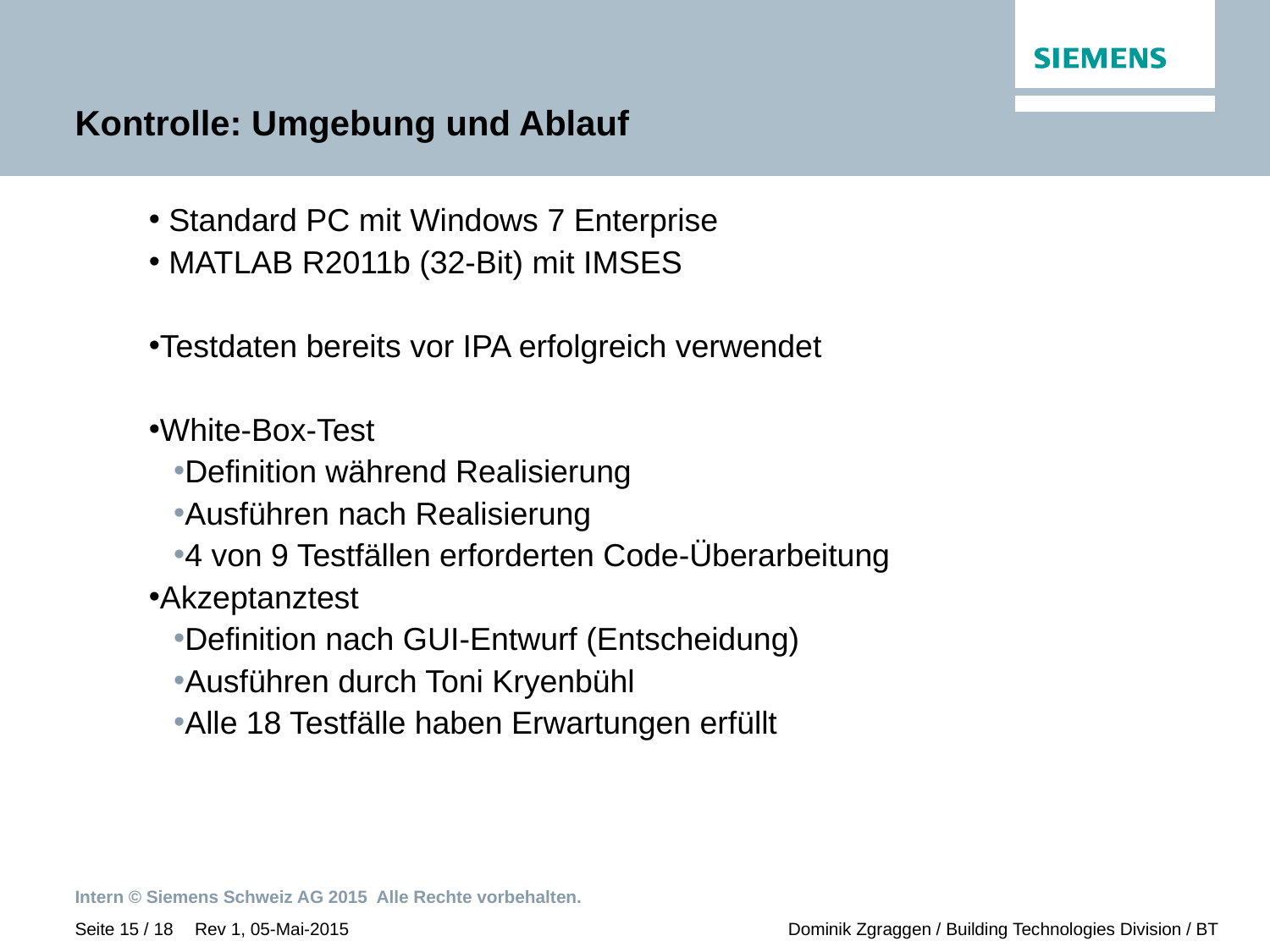

# Kontrolle: Umgebung und Ablauf
 Standard PC mit Windows 7 Enterprise
 MATLAB R2011b (32-Bit) mit IMSES

Testdaten bereits vor IPA erfolgreich verwendet

White-Box-Test
Definition während Realisierung
Ausführen nach Realisierung
4 von 9 Testfällen erforderten Code-Überarbeitung
Akzeptanztest
Definition nach GUI-Entwurf (Entscheidung)
Ausführen durch Toni Kryenbühl
Alle 18 Testfälle haben Erwartungen erfüllt